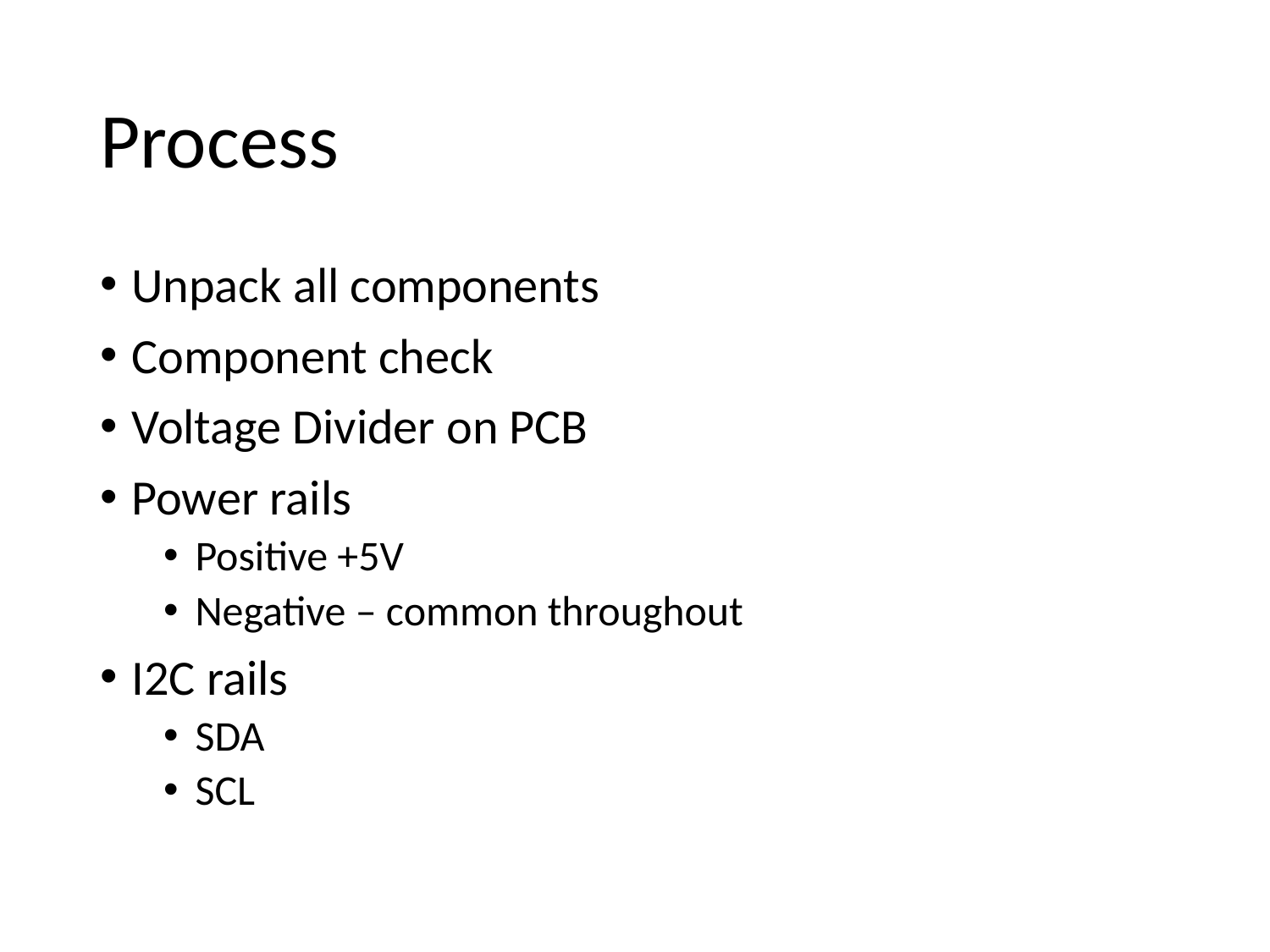

# Process
Unpack all components
Component check
Voltage Divider on PCB
Power rails
Positive +5V
Negative – common throughout
I2C rails
SDA
SCL